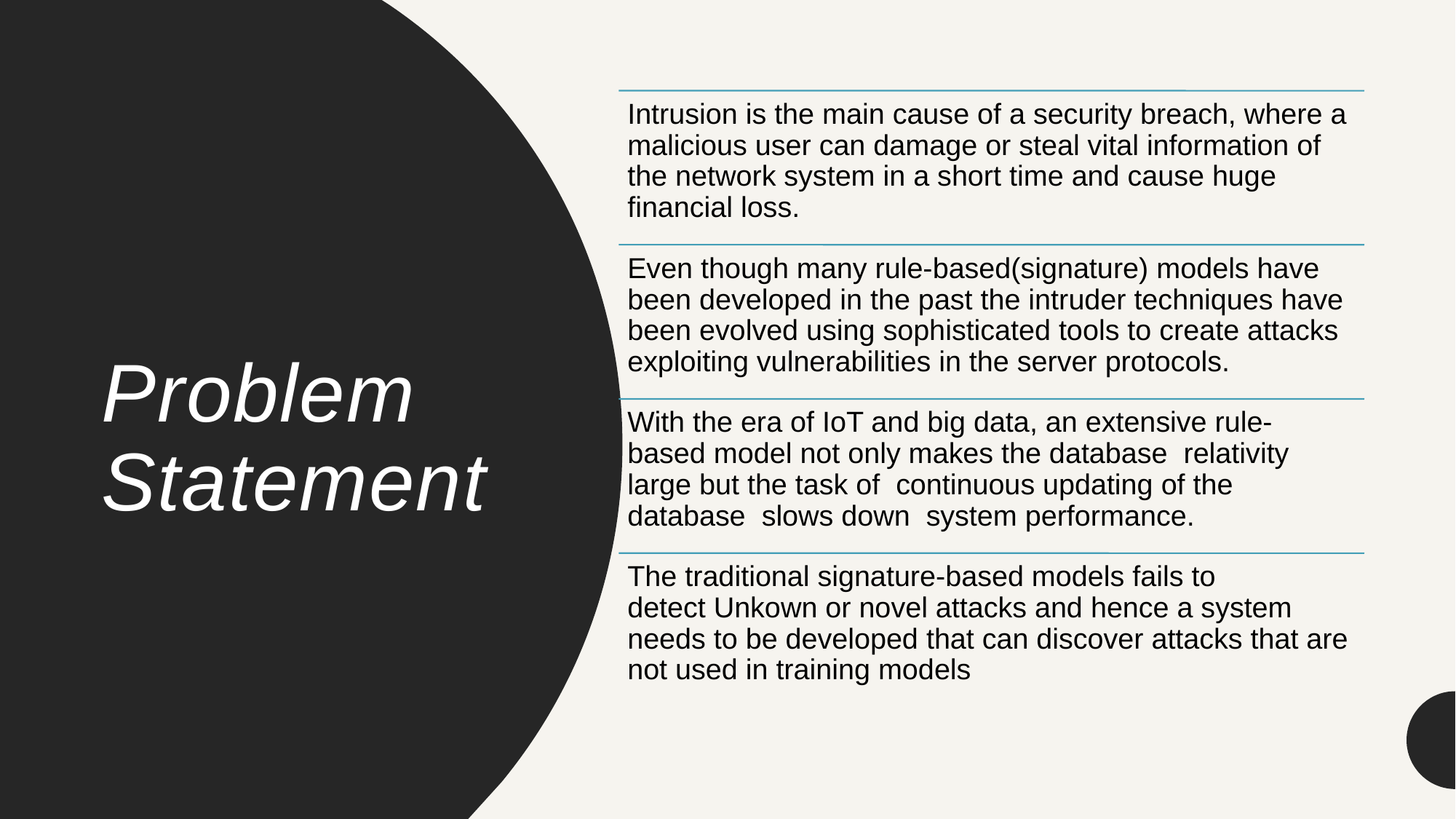

Intrusion is the main cause of a security breach, where a malicious user can damage or steal vital information of the network system in a short time and cause huge financial loss.
Even though many rule-based(signature) models have been developed in the past the intruder techniques have been evolved using sophisticated tools to create attacks exploiting vulnerabilities in the server protocols.
With the era of IoT and big data, an extensive rule- based model not only makes the database  relativity large but the task of  continuous updating of the database  slows down  system performance.
The traditional signature-based models fails to detect Unkown or novel attacks and hence a system needs to be developed that can discover attacks that are not used in training models
# Problem Statement